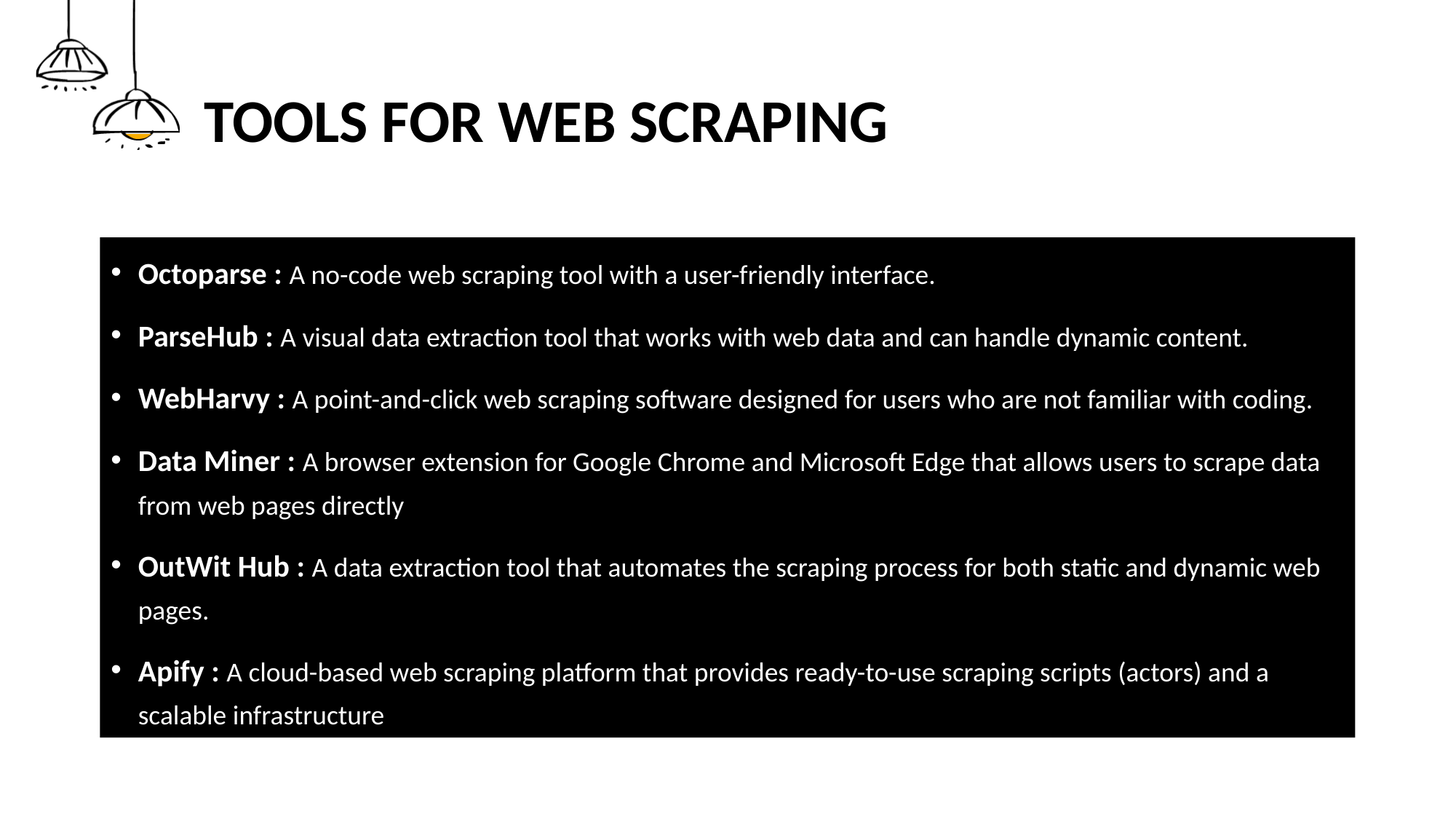

# TOOLS FOR WEB SCRAPING
Octoparse : A no-code web scraping tool with a user-friendly interface.
ParseHub : A visual data extraction tool that works with web data and can handle dynamic content.
WebHarvy : A point-and-click web scraping software designed for users who are not familiar with coding.
Data Miner : A browser extension for Google Chrome and Microsoft Edge that allows users to scrape data from web pages directly
OutWit Hub : A data extraction tool that automates the scraping process for both static and dynamic web pages.
Apify : A cloud-based web scraping platform that provides ready-to-use scraping scripts (actors) and a scalable infrastructure